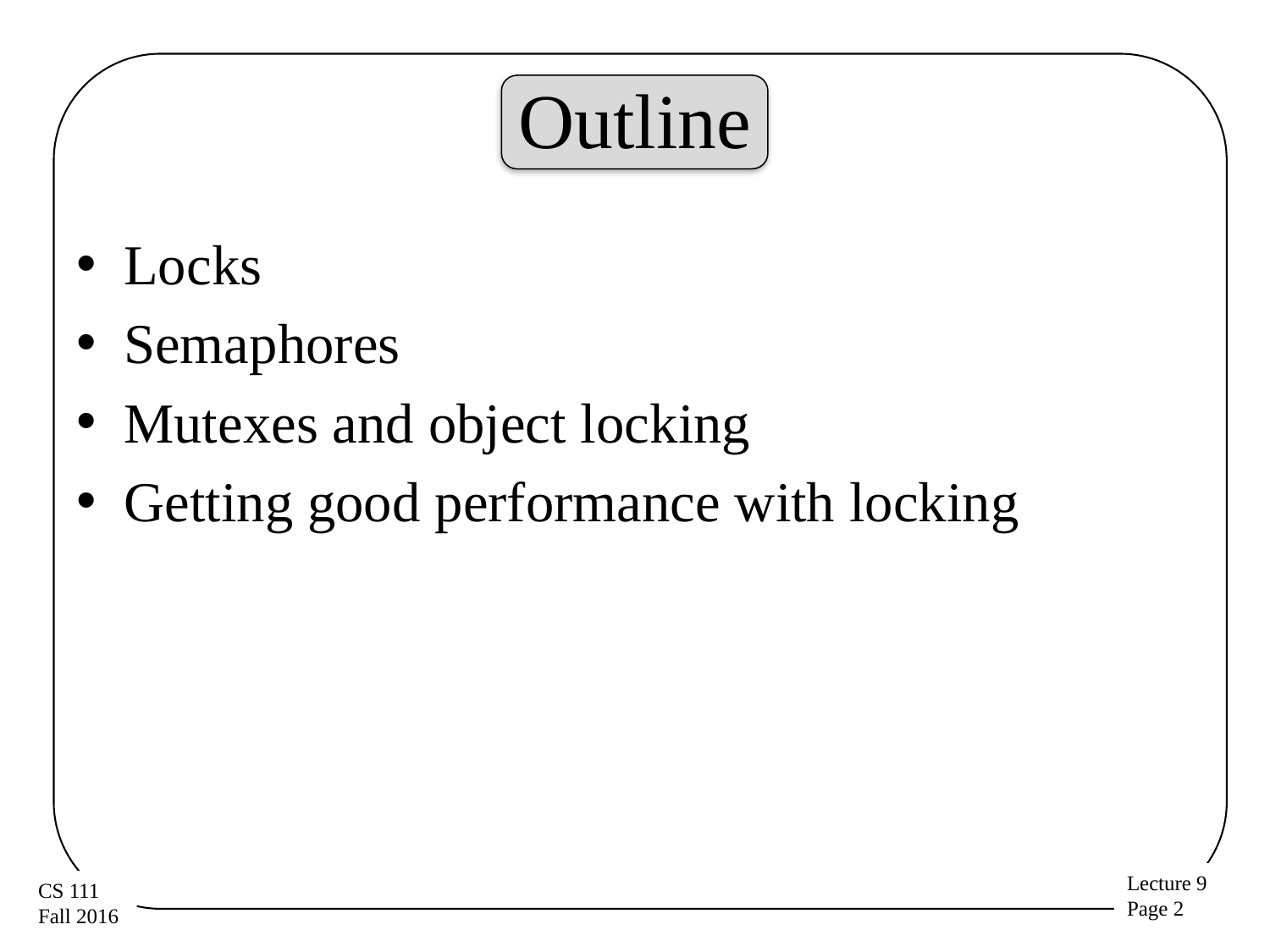

# Outline

Locks
Semaphores
Mutexes and object locking
Getting good performance with locking